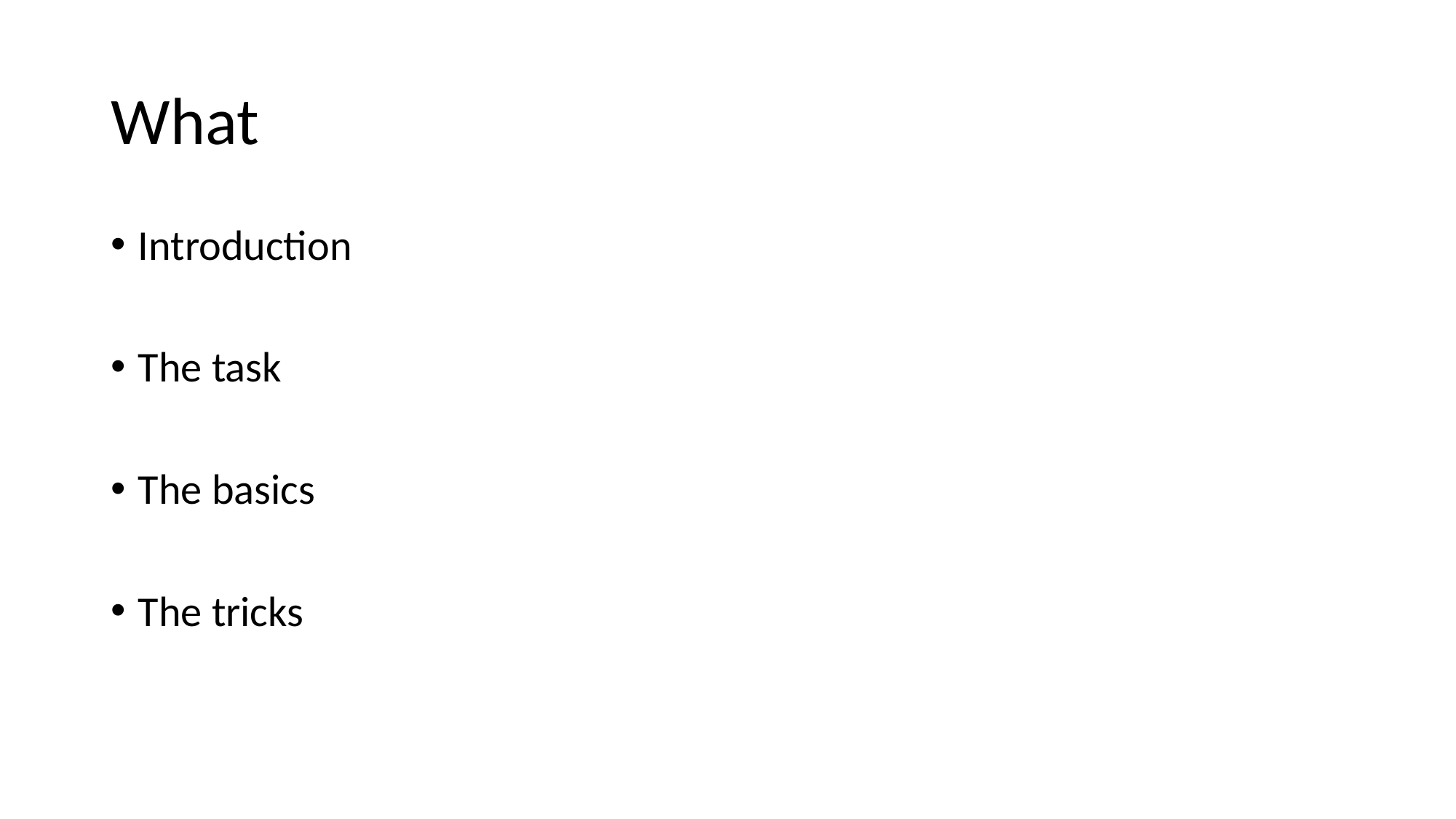

# What
Introduction

The task

The basics

The tricks